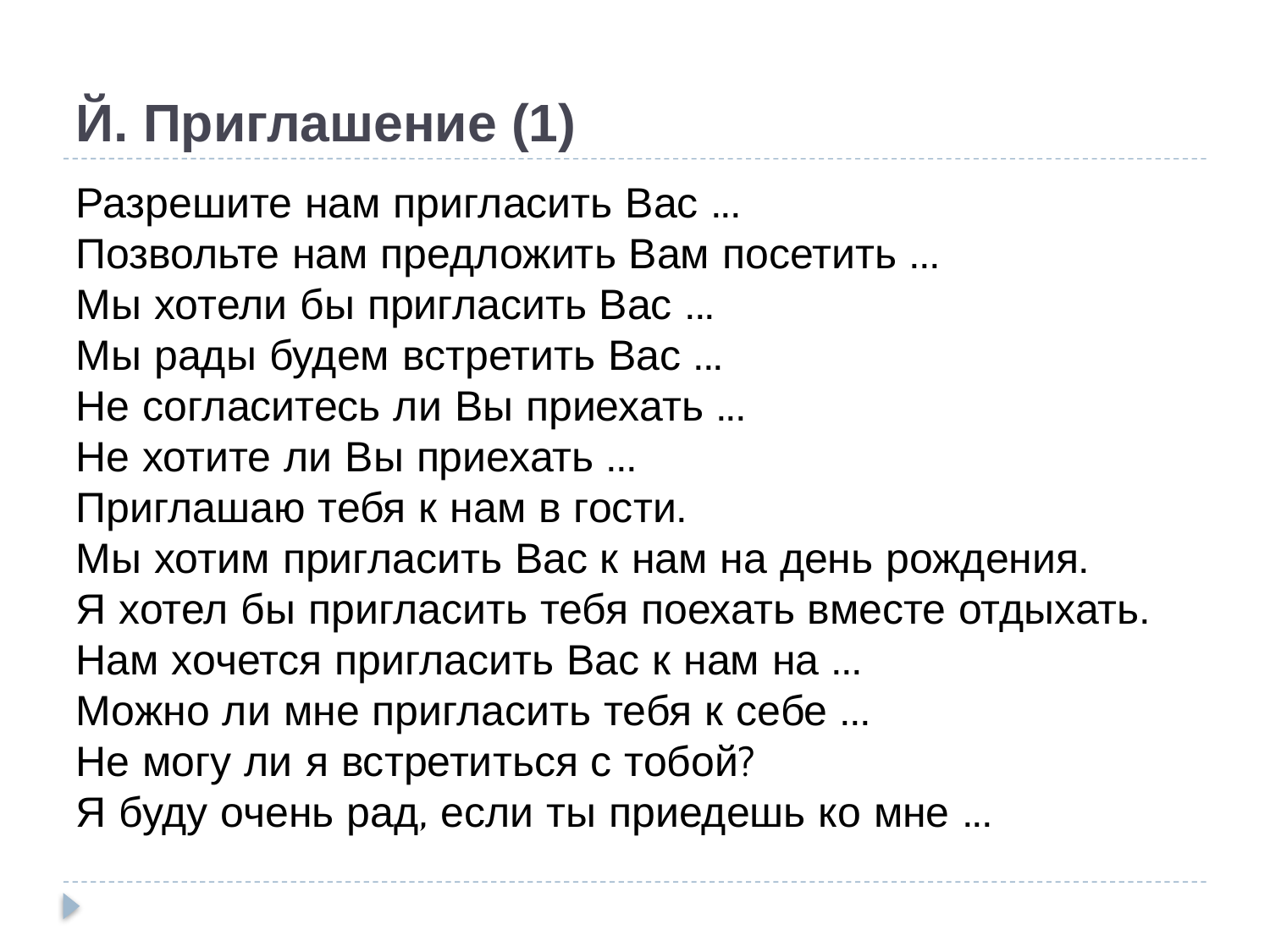

# Й. Приглашение (1)
Разрешите нам пригласить Вас ...
Позвольте нам предложить Вам посетить ...
Мы хотели бы пригласить Вас ...
Мы рады будем встретить Вас ...
Не согласитесь ли Вы приехать ...
Не хотите ли Вы приехать ...
Приглашаю тебя к нам в гости.
Мы хотим пригласить Вас к нам на день рождения.
Я хотел бы пригласить тебя поехать вместе отдыхать.
Нам хочется пригласить Вас к нам на ...
Можно ли мне пригласить тебя к себе ...
Не могу ли я встретиться с тобой?
Я буду очень рад, если ты приедешь ко мне ...